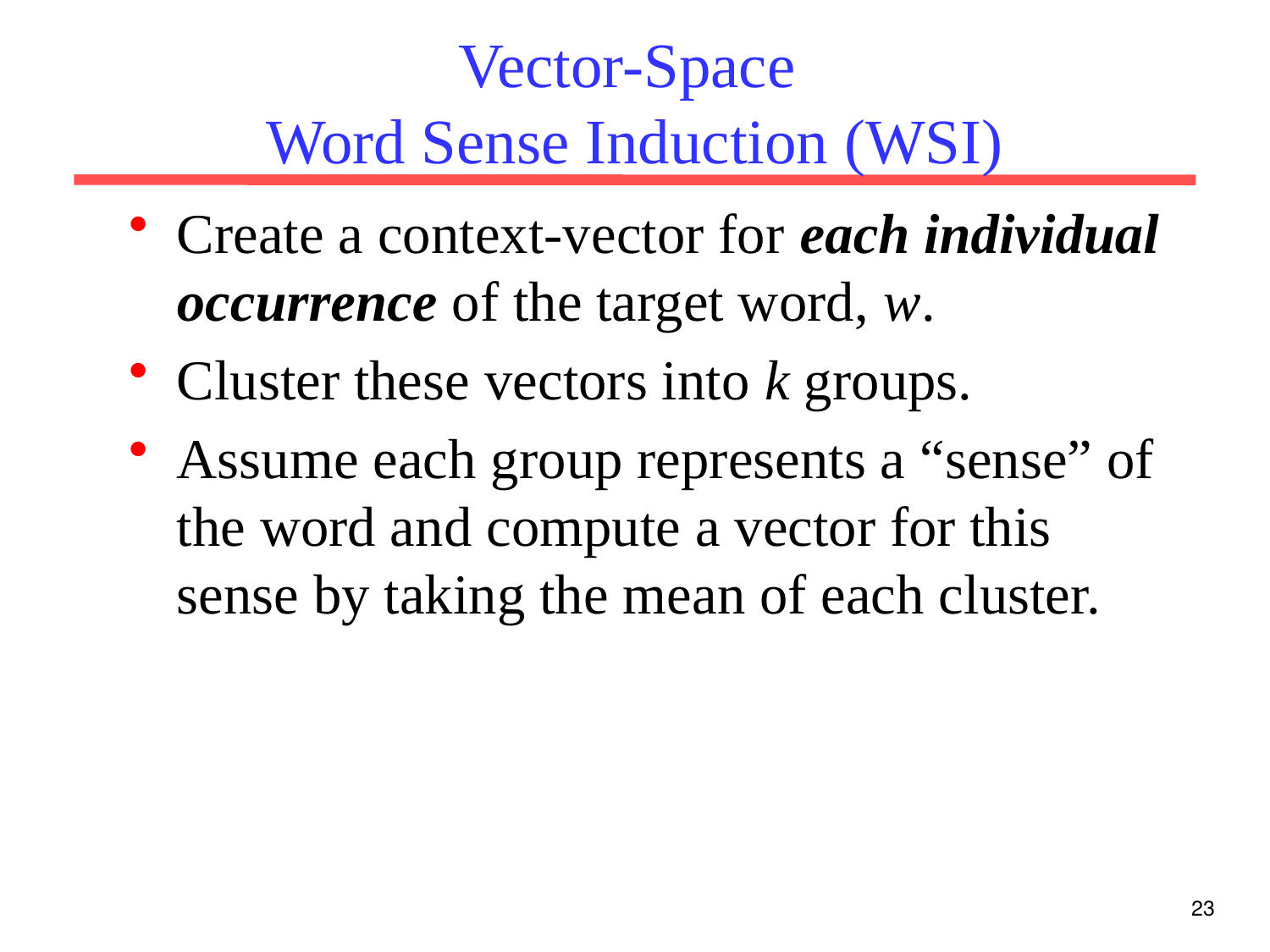

# Vector-Space Word Sense Induction (WSI)
Create a context-vector for each individual occurrence of the target word, w.
Cluster these vectors into k groups.
Assume each group represents a “sense” of the word and compute a vector for this sense by taking the mean of each cluster.
23